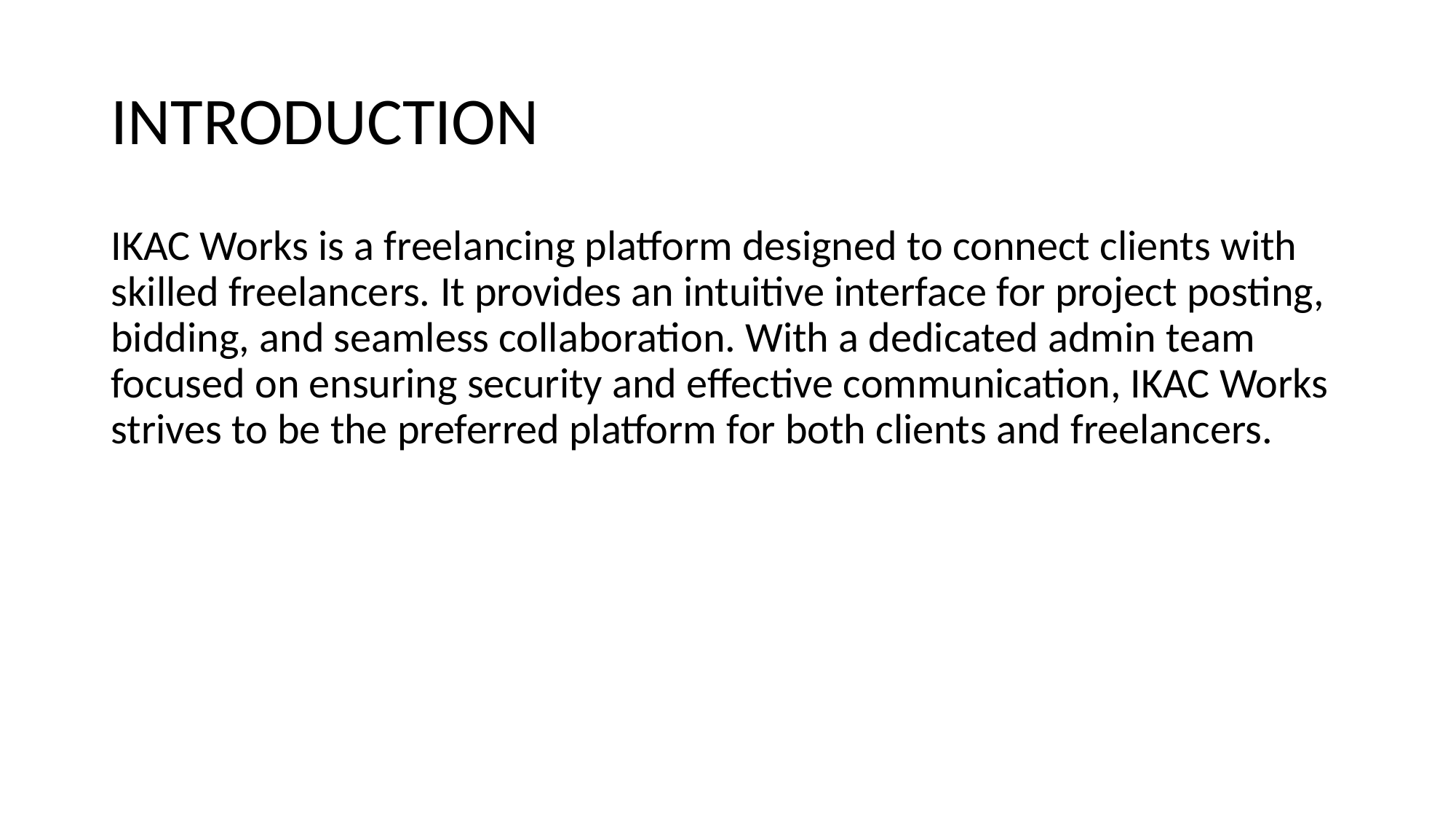

# INTRODUCTION
IKAC Works is a freelancing platform designed to connect clients with skilled freelancers. It provides an intuitive interface for project posting, bidding, and seamless collaboration. With a dedicated admin team focused on ensuring security and effective communication, IKAC Works strives to be the preferred platform for both clients and freelancers.